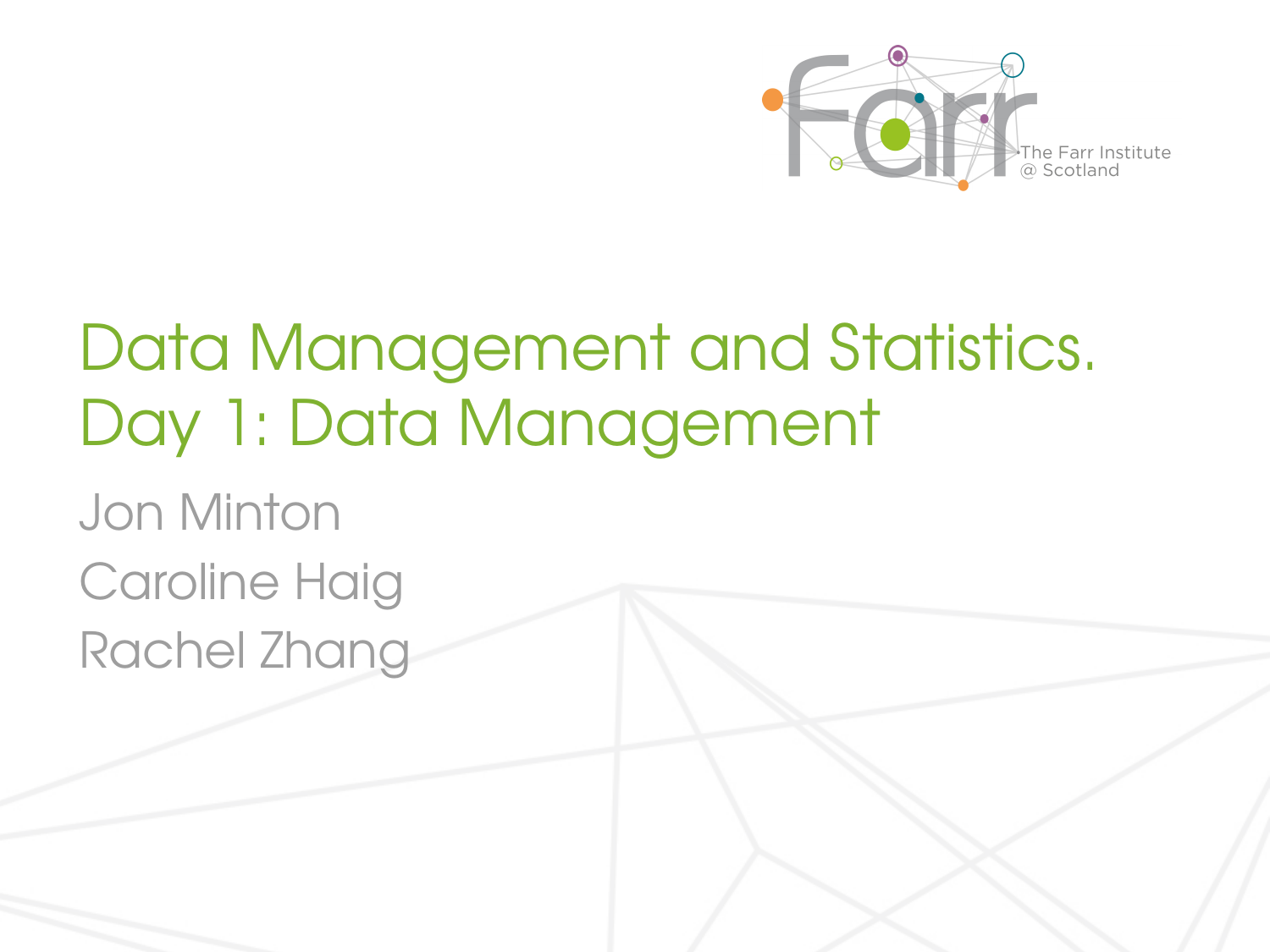

# Data Management and Statistics. Day 1: Data Management
Jon Minton
Caroline Haig
Rachel Zhang